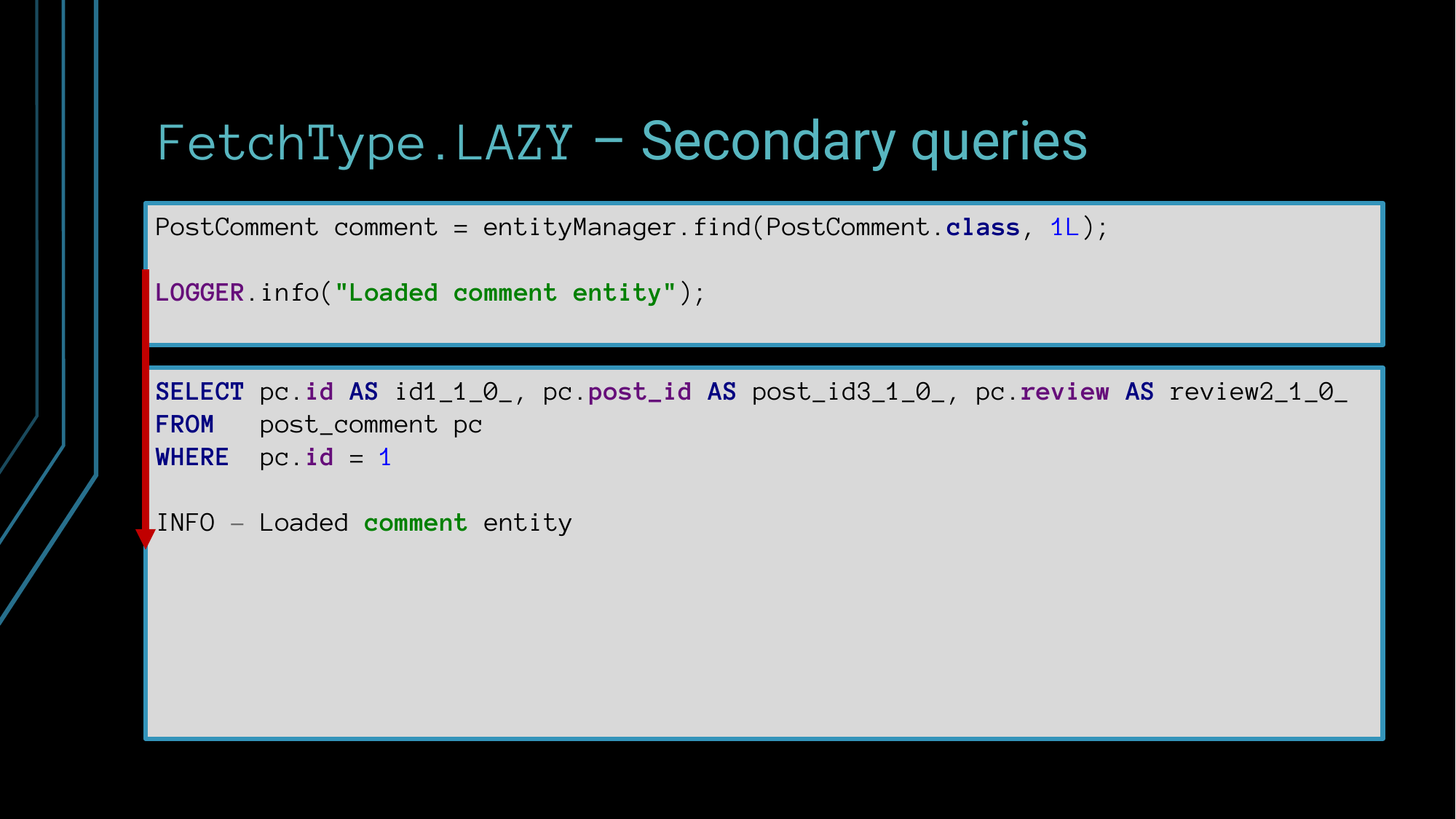

# FetchType.LAZY – Secondary queries
PostComment comment = entityManager.find(PostComment.class, 1L);
LOGGER.info("Loaded comment entity");
SELECT pc.id AS id1_1_0_, pc.post_id AS post_id3_1_0_, pc.review AS review2_1_0_
FROM   post_comment pc
WHERE  pc.id = 1

INFO - Loaded comment entity